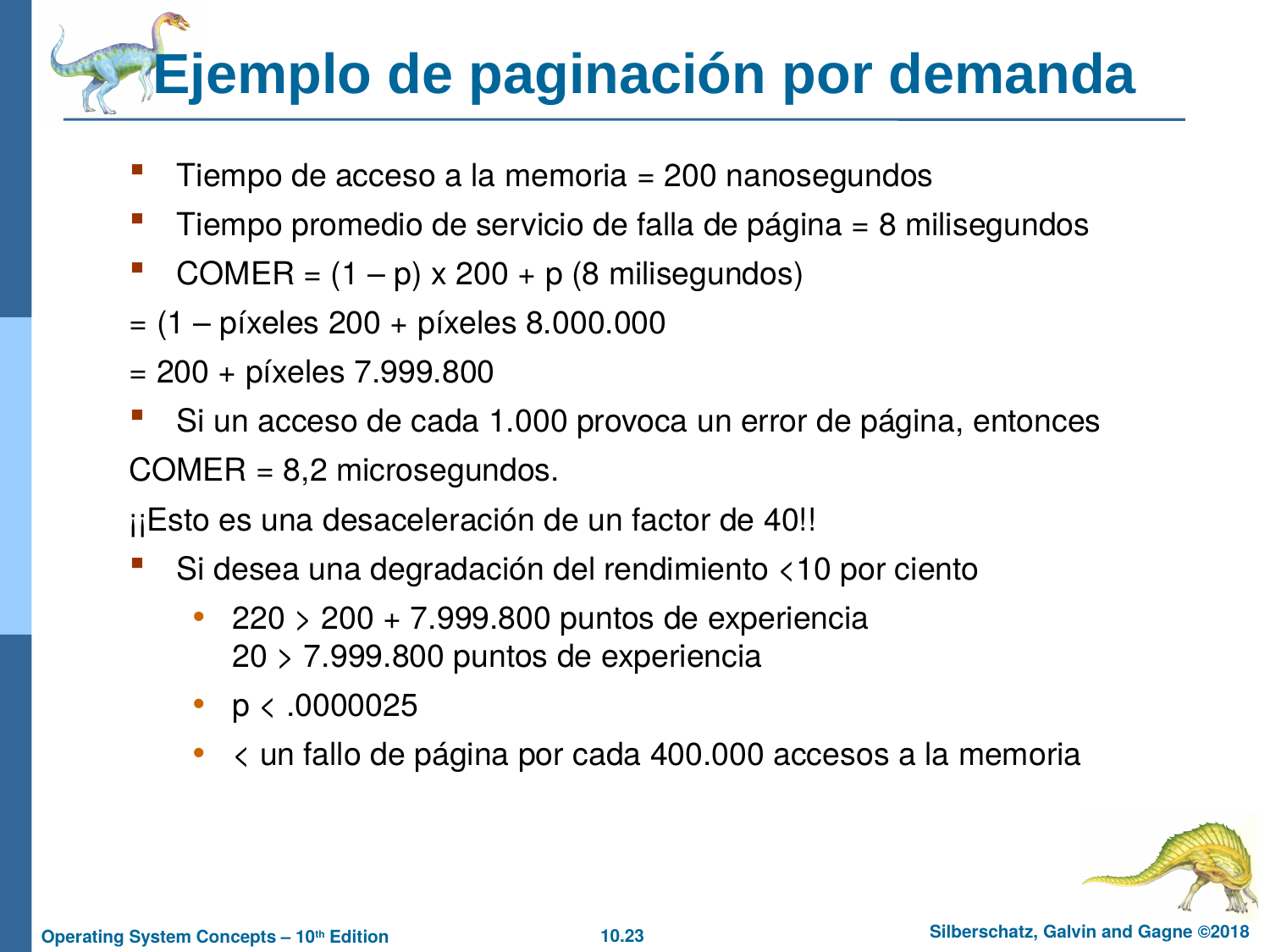

# Ejemplo de paginación por demanda
Tiempo de acceso a la memoria = 200 nanosegundos
Tiempo promedio de servicio de falla de página = 8 milisegundos
COMER = (1 – p) x 200 + p (8 milisegundos)
= (1 – píxeles 200 + píxeles 8.000.000
= 200 + píxeles 7.999.800
Si un acceso de cada 1.000 provoca un error de página, entonces
COMER = 8,2 microsegundos.
¡¡Esto es una desaceleración de un factor de 40!!
Si desea una degradación del rendimiento <10 por ciento
220 > 200 + 7.999.800 puntos de experiencia
20 > 7.999.800 puntos de experiencia
p < .0000025
< un fallo de página por cada 400.000 accesos a la memoria